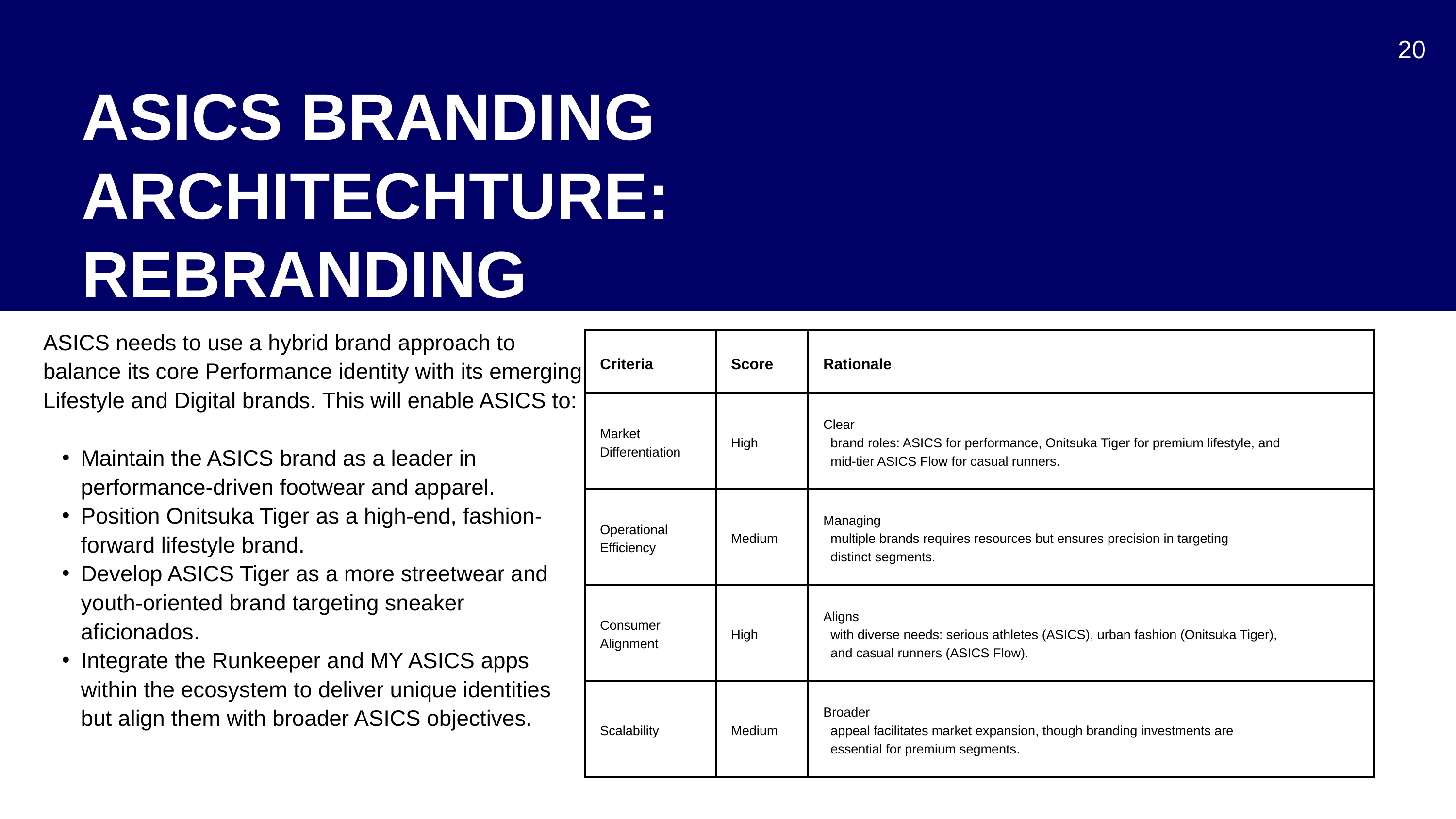

20
ASICS BRANDING ARCHITECHTURE: REBRANDING
ASICS needs to use a hybrid brand approach to balance its core Performance identity with its emerging Lifestyle and Digital brands. This will enable ASICS to:

Maintain the ASICS brand as a leader in performance-driven footwear and apparel.
Position Onitsuka Tiger as a high-end, fashion-forward lifestyle brand.
Develop ASICS Tiger as a more streetwear and youth-oriented brand targeting sneaker aficionados.
Integrate the Runkeeper and MY ASICS apps within the ecosystem to deliver unique identities but align them with broader ASICS objectives.
| Criteria | Score | Rationale |
| --- | --- | --- |
| Market Differentiation | High | Clear brand roles: ASICS for performance, Onitsuka Tiger for premium lifestyle, and mid-tier ASICS Flow for casual runners. |
| Operational Efficiency | Medium | Managing multiple brands requires resources but ensures precision in targeting distinct segments. |
| Consumer Alignment | High | Aligns with diverse needs: serious athletes (ASICS), urban fashion (Onitsuka Tiger), and casual runners (ASICS Flow). |
| Scalability | Medium | Broader appeal facilitates market expansion, though branding investments are essential for premium segments. |